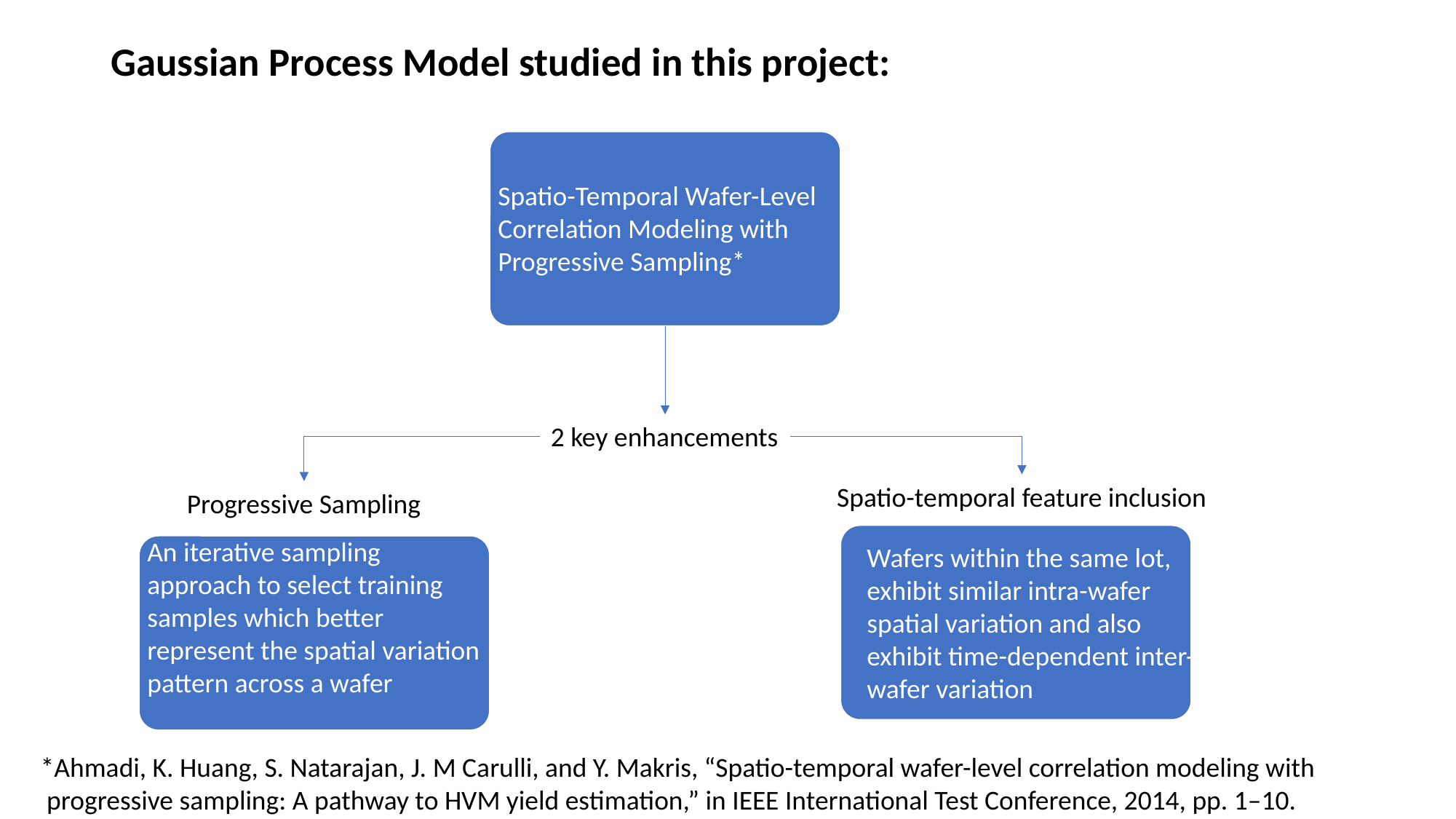

Gaussian Process Model studied in this project:

Spatio-Temporal Wafer-Level  Correlation Modeling with Progressive Sampling*

2 key enhancements
Spatio-temporal feature inclusion
Progressive Sampling

Wafers within the same lot, exhibit similar intra-wafer spatial variation and also exhibit time-dependent inter-wafer variation

An iterative sampling approach to select training samples which better represent the spatial variation pattern across a wafer

*Ahmadi, K. Huang, S. Natarajan, J. M Carulli, and Y. Makris, “Spatio-temporal wafer-level correlation modeling with
 progressive sampling: A pathway to HVM yield estimation,” in IEEE International Test Conference, 2014, pp. 1–10.